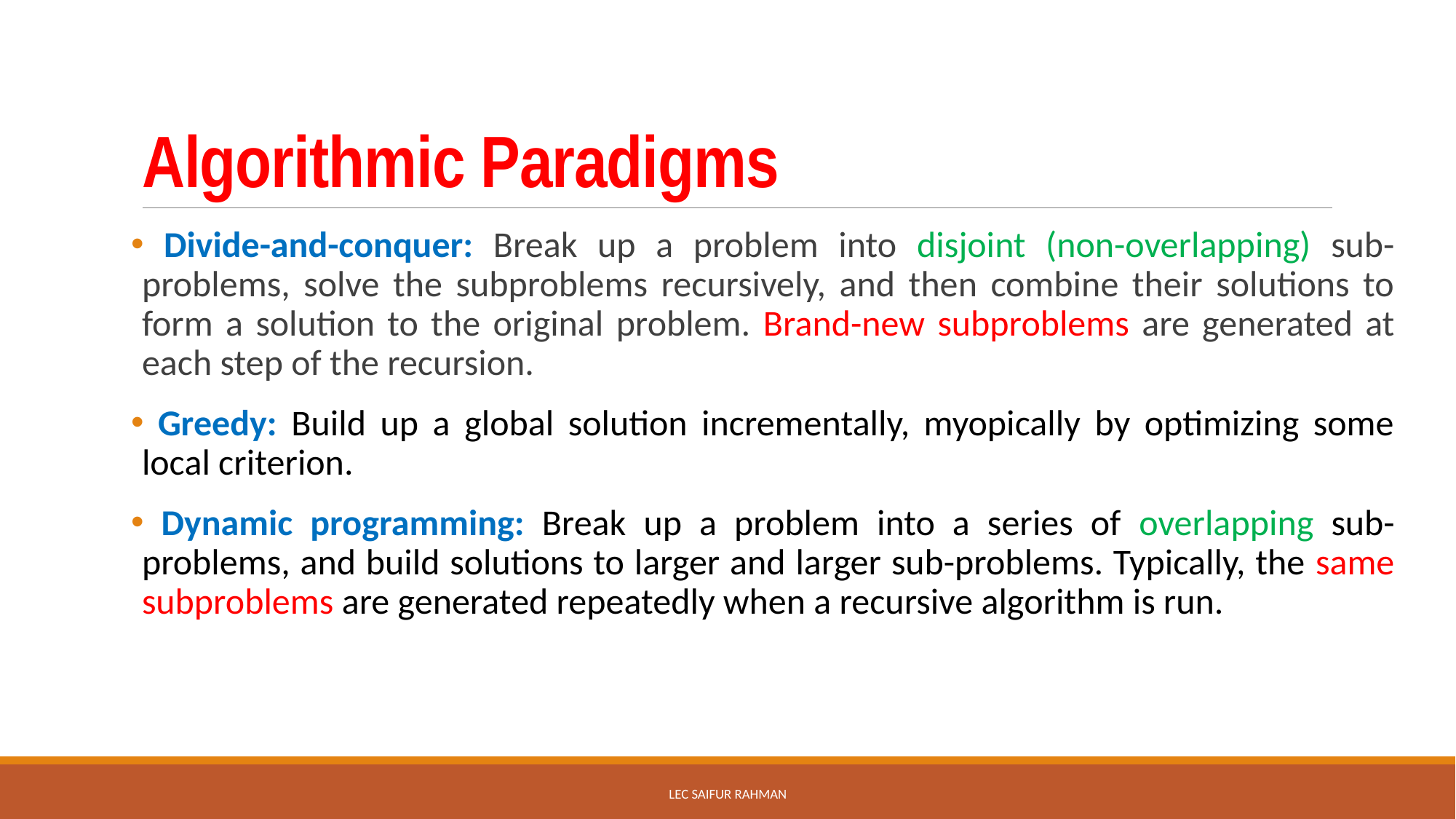

# Algorithmic Paradigms
 Divide-and-conquer: Break up a problem into disjoint (non-overlapping) sub-problems, solve the subproblems recursively, and then combine their solutions to form a solution to the original problem. Brand-new subproblems are generated at each step of the recursion.
 Greedy: Build up a global solution incrementally, myopically by optimizing some local criterion.
 Dynamic programming: Break up a problem into a series of overlapping sub-problems, and build solutions to larger and larger sub-problems. Typically, the same subproblems are generated repeatedly when a recursive algorithm is run.
Lec Saifur rahman